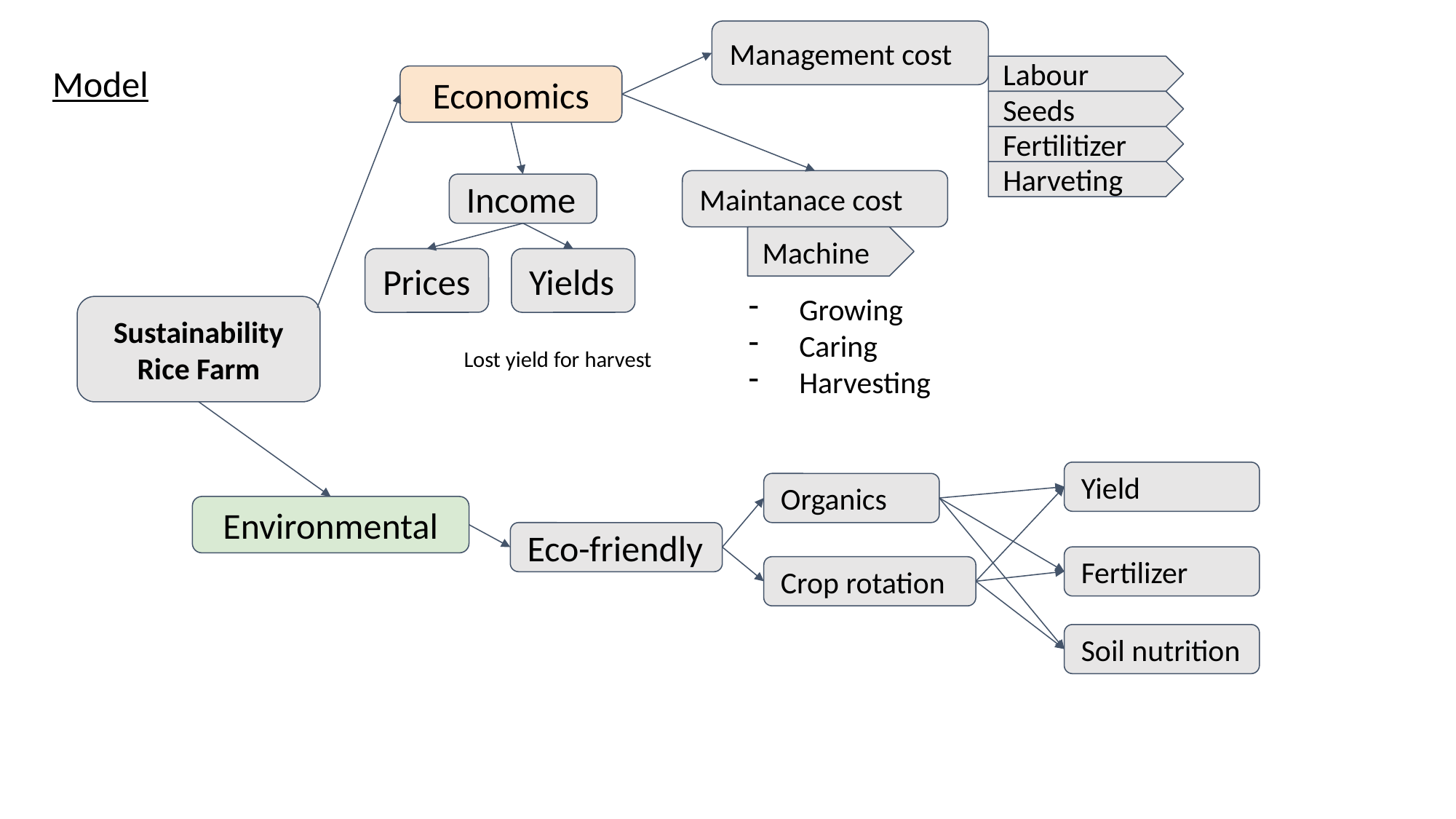

Management cost
Model
Labour
Economics
Seeds
Fertilitizer
Harveting
Maintanace cost
Income
Machine
Prices
Yields
Growing
Caring
Harvesting
Sustainability Rice Farm
Lost yield for harvest
Yield
Organics
Environmental
Eco-friendly
Fertilizer
Crop rotation
Soil nutrition